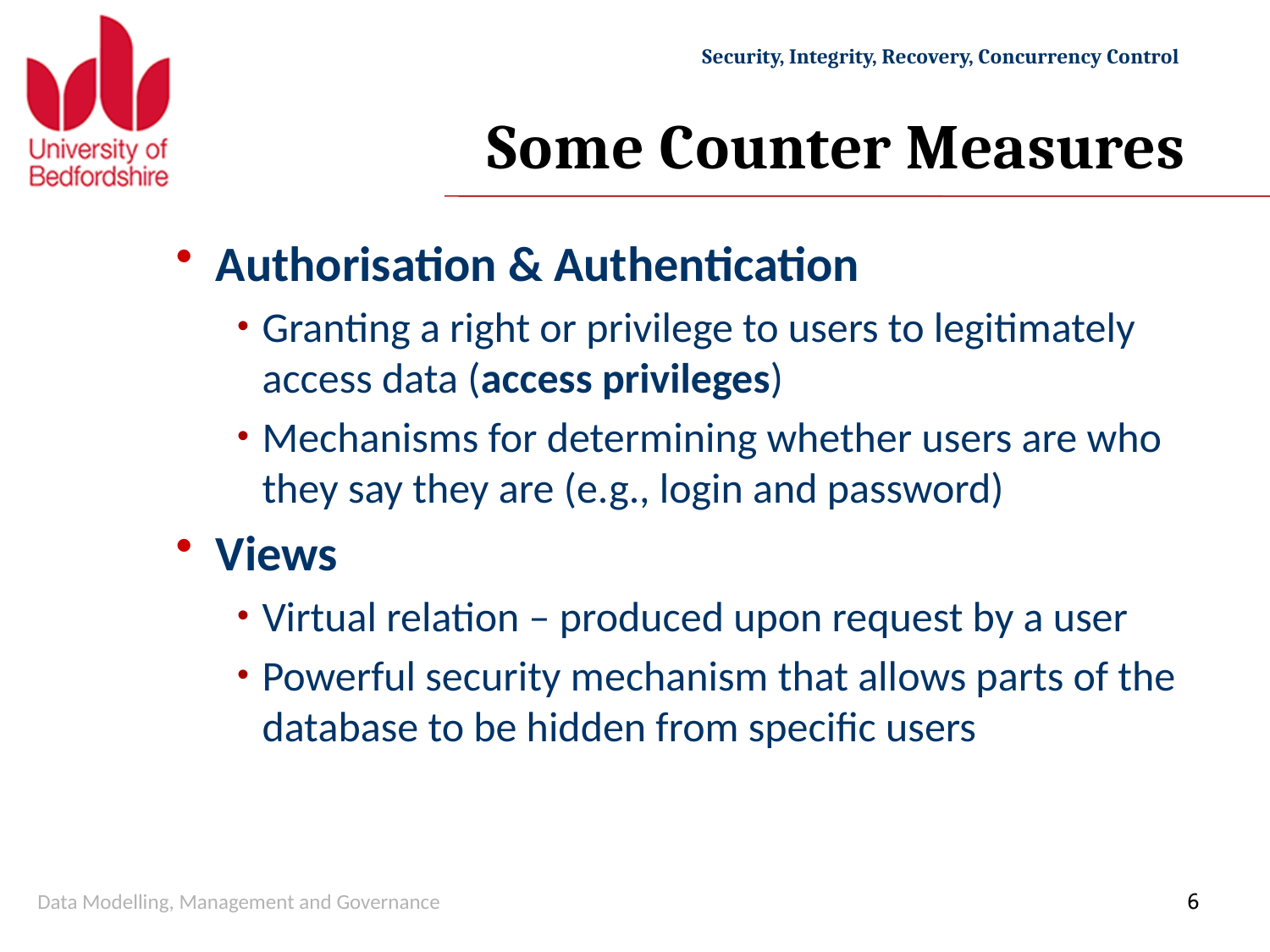

# Some Counter Measures
Authorisation & Authentication
Granting a right or privilege to users to legitimately access data (access privileges)
Mechanisms for determining whether users are who they say they are (e.g., login and password)
Views
Virtual relation – produced upon request by a user
Powerful security mechanism that allows parts of the database to be hidden from specific users

Data Modelling, Management and Governance